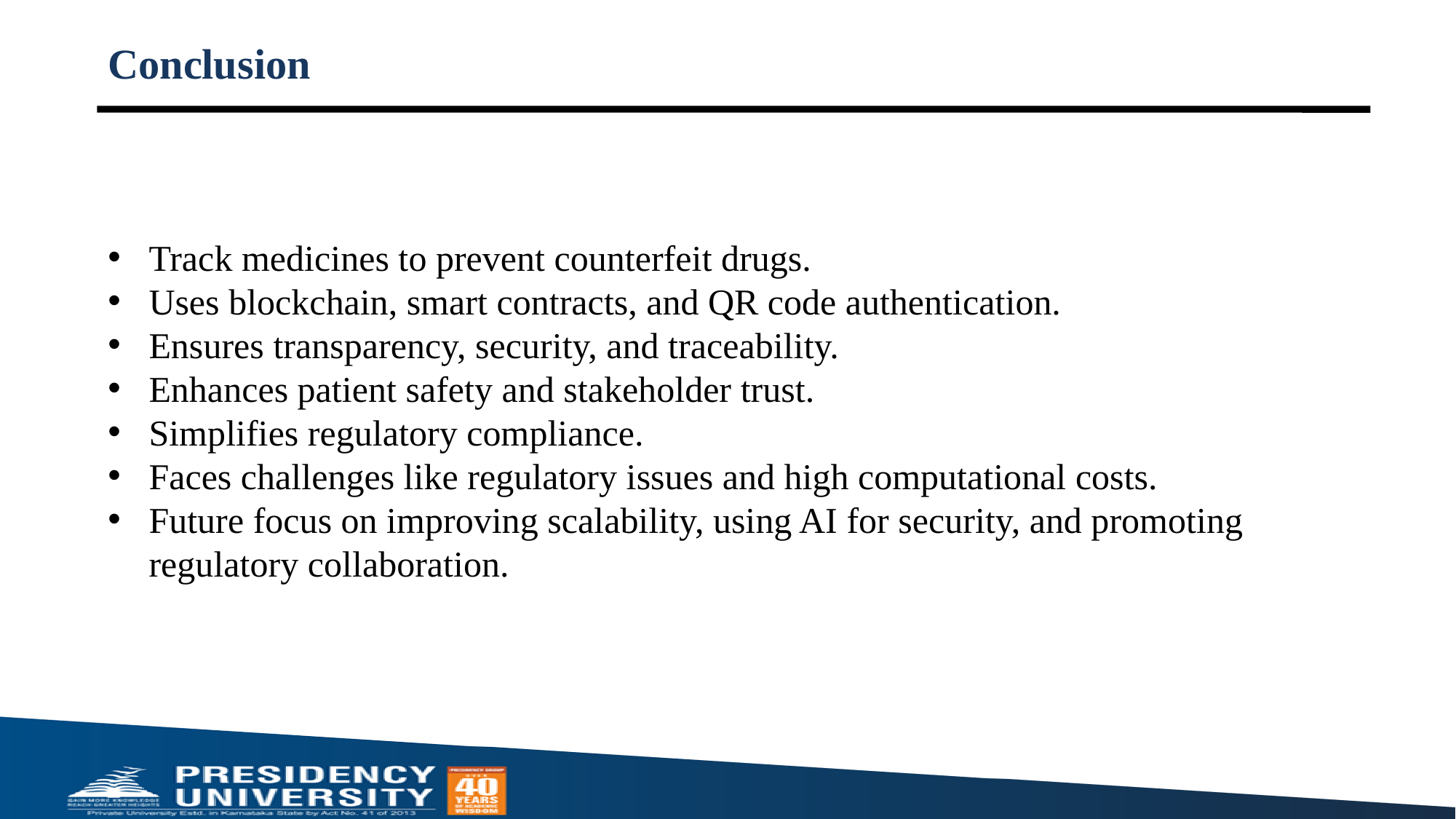

# Conclusion
Track medicines to prevent counterfeit drugs.
Uses blockchain, smart contracts, and QR code authentication.
Ensures transparency, security, and traceability.
Enhances patient safety and stakeholder trust.
Simplifies regulatory compliance.
Faces challenges like regulatory issues and high computational costs.
Future focus on improving scalability, using AI for security, and promoting regulatory collaboration.